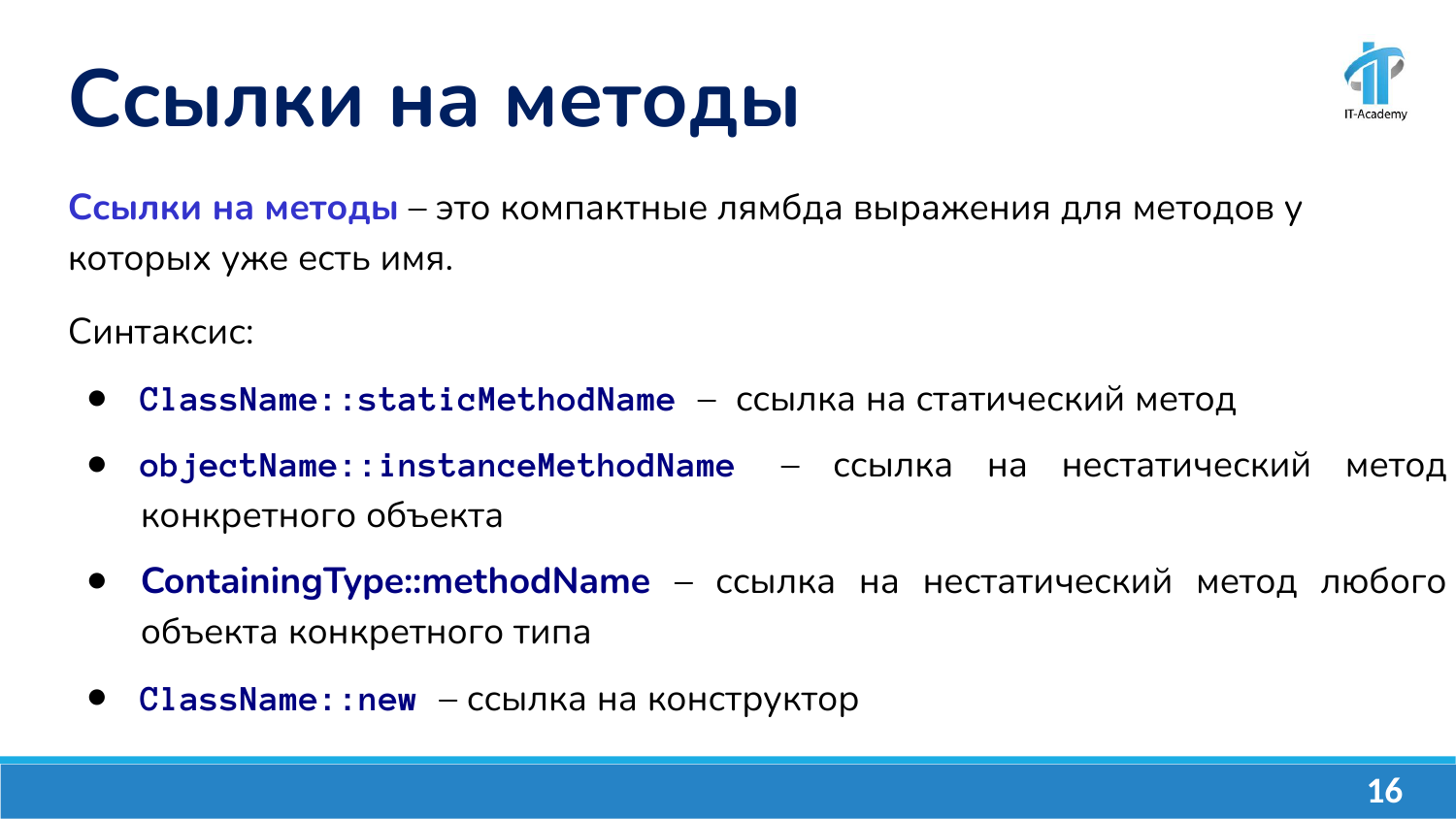

Ссылки на методы
Ссылки на методы – это компактные лямбда выражения для методов у которых уже есть имя.
Синтаксис:
ClassName::staticMethodName – cсылка на статический метод
objectName::instanceMethodName – ссылка на нестатический метод конкретного объекта
ContainingType::methodName – ссылка на нестатический метод любого объекта конкретного типа
ClassName::new – ссылка на конструктор
16